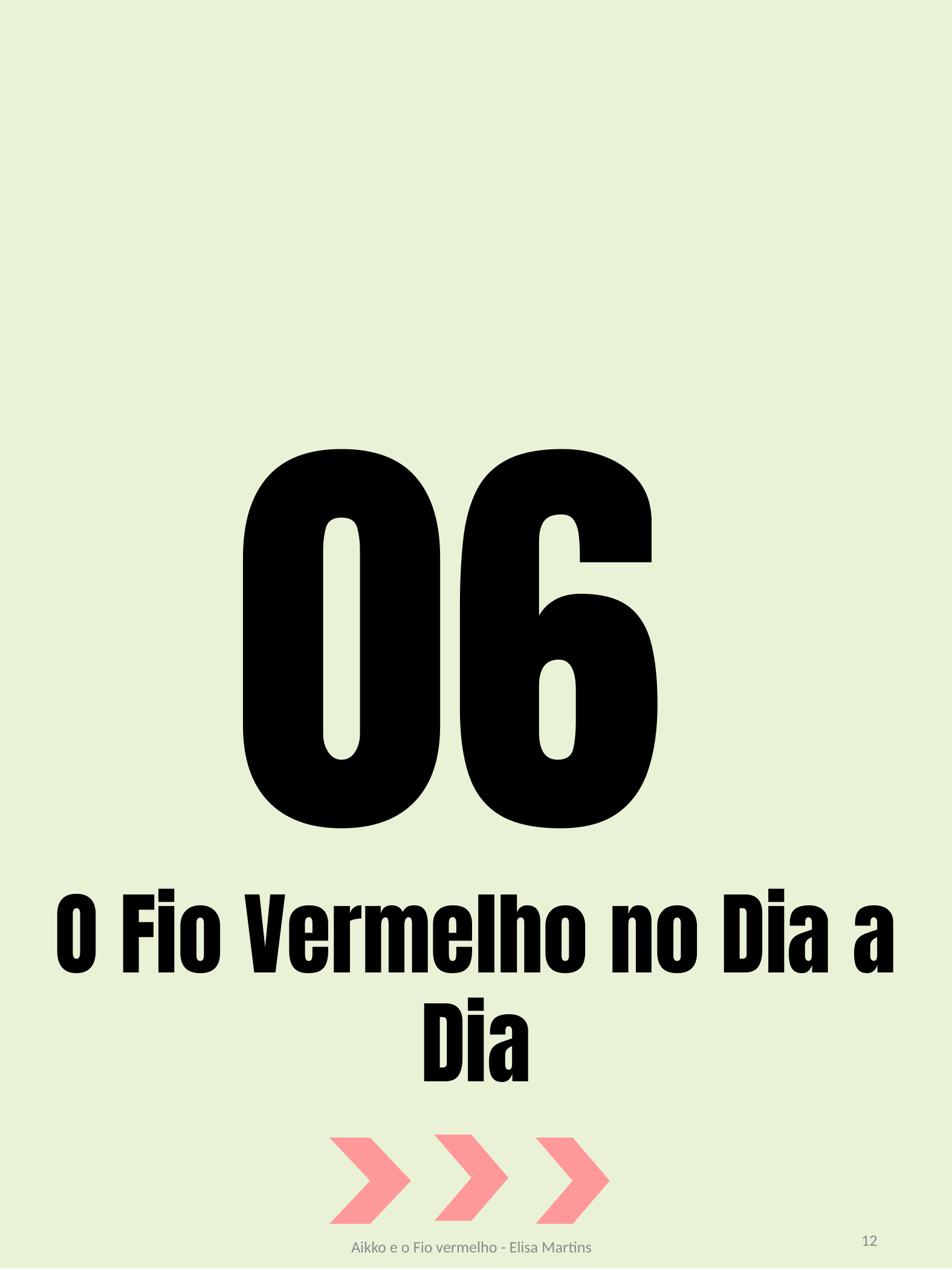

06
O Fio Vermelho no Dia a Dia

12
Aikko e o Fio vermelho - Elisa Martins